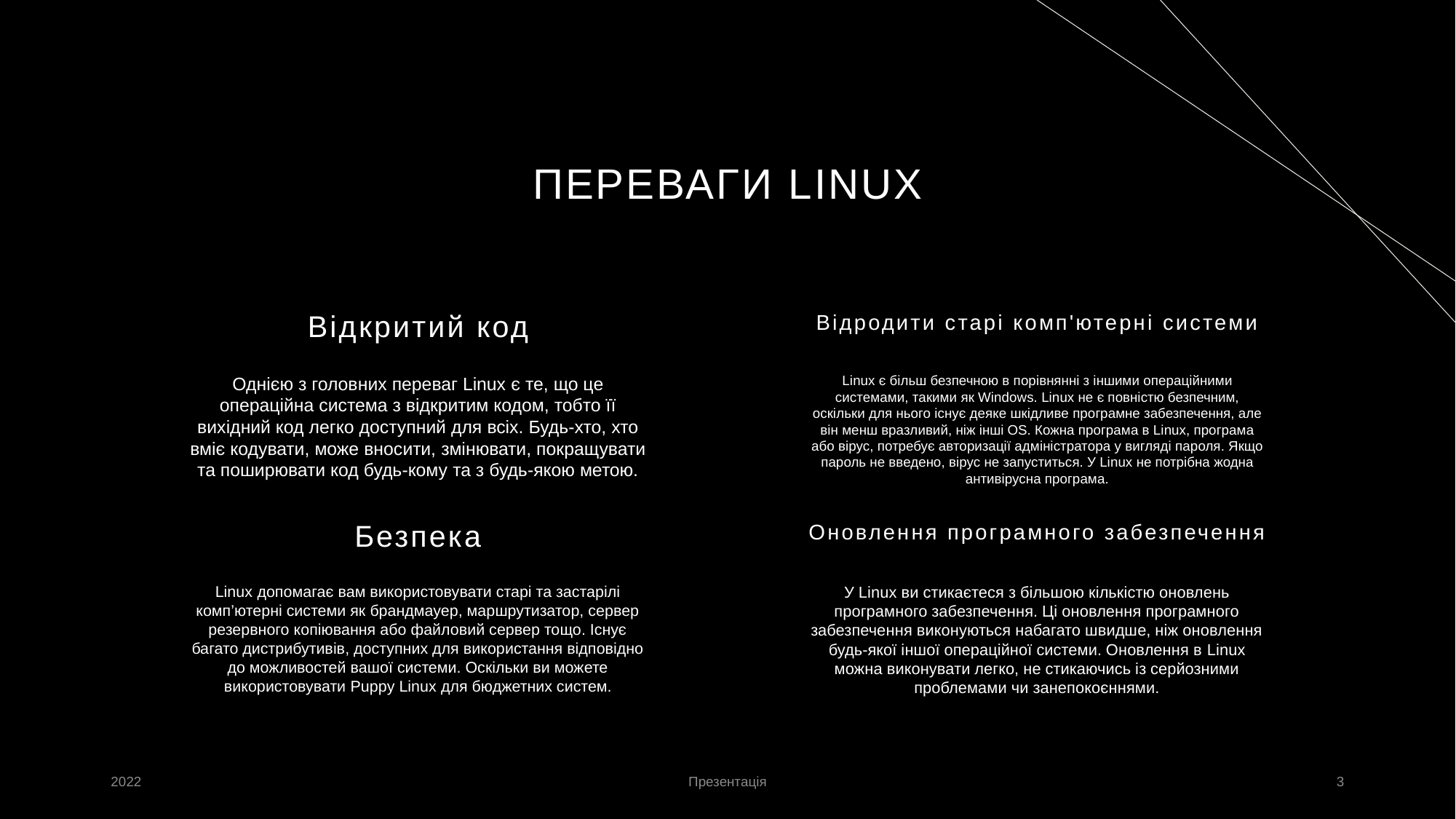

# переваги LINUX
Відкритий код
Відродити старі комп'ютерні системи
Однією з головних переваг Linux є те, що це операційна система з відкритим кодом, тобто її вихідний код легко доступний для всіх. Будь-хто, хто вміє кодувати, може вносити, змінювати, покращувати та поширювати код будь-кому та з будь-якою метою.
Linux є більш безпечною в порівнянні з іншими операційними системами, такими як Windows. Linux не є повністю безпечним, оскільки для нього існує деяке шкідливе програмне забезпечення, але він менш вразливий, ніж інші OS. Кожна програма в Linux, програма або вірус, потребує авторизації адміністратора у вигляді пароля. Якщо пароль не введено, вірус не запуститься. У Linux не потрібна жодна антивірусна програма.
Безпека
Оновлення програмного забезпечення
Linux допомагає вам використовувати старі та застарілі комп’ютерні системи як брандмауер, маршрутизатор, сервер резервного копіювання або файловий сервер тощо. Існує багато дистрибутивів, доступних для використання відповідно до можливостей вашої системи. Оскільки ви можете використовувати Puppy Linux для бюджетних систем.
У Linux ви стикаєтеся з більшою кількістю оновлень програмного забезпечення. Ці оновлення програмного забезпечення виконуються набагато швидше, ніж оновлення будь-якої іншої операційної системи. Оновлення в Linux можна виконувати легко, не стикаючись із серйозними проблемами чи занепокоєннями.
2022
Презентація
3